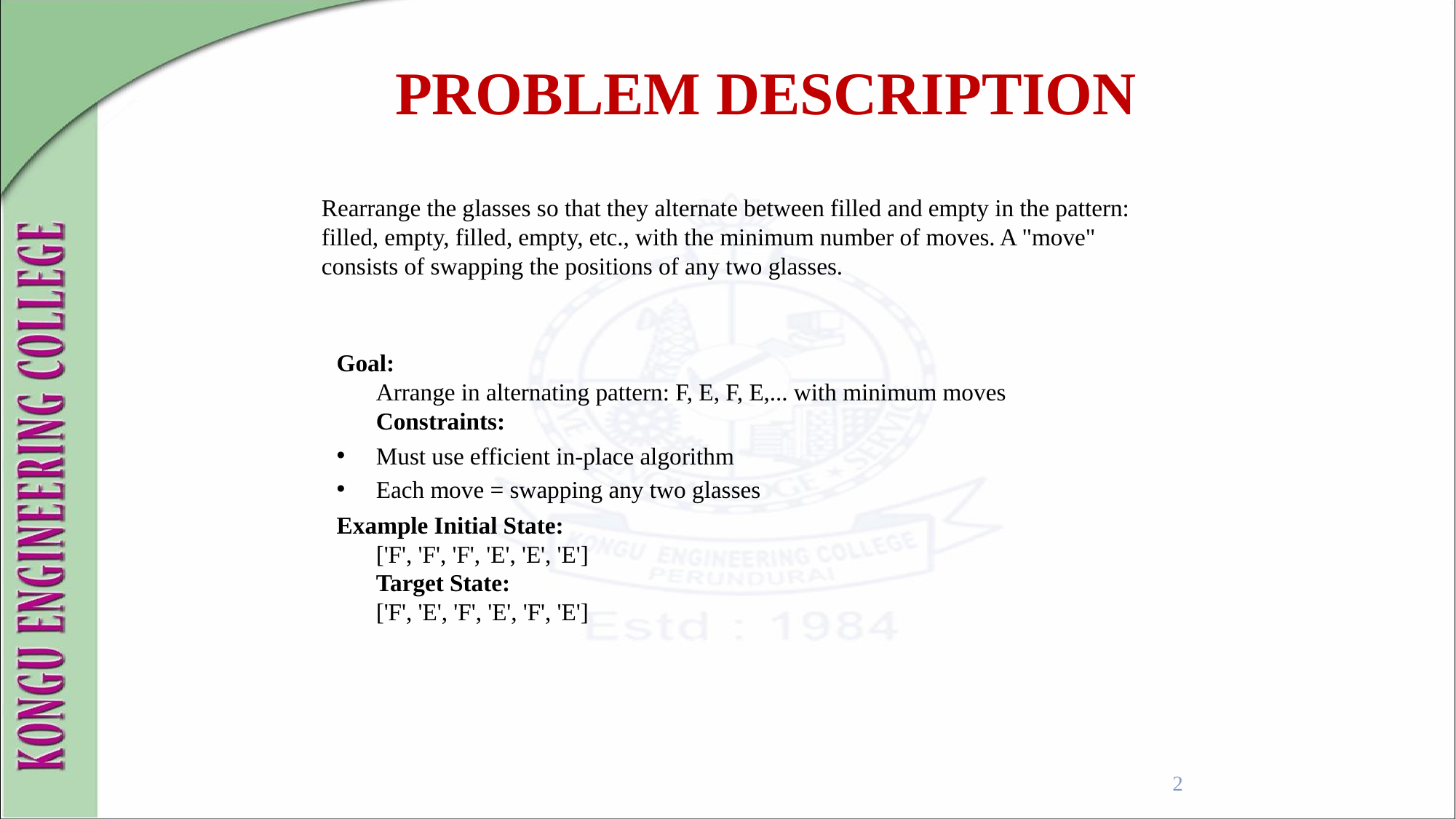

PROBLEM DESCRIPTION
Rearrange the glasses so that they alternate between filled and empty in the pattern: filled, empty, filled, empty, etc., with the minimum number of moves. A "move" consists of swapping the positions of any two glasses.

Goal:
Arrange in alternating pattern: F, E, F, E,... with minimum moves
Constraints:
Must use efficient in-place algorithm
Each move = swapping any two glasses
Example Initial State:
['F', 'F', 'F', 'E', 'E', 'E']
Target State:
['F', 'E', 'F', 'E', 'F', 'E']

2